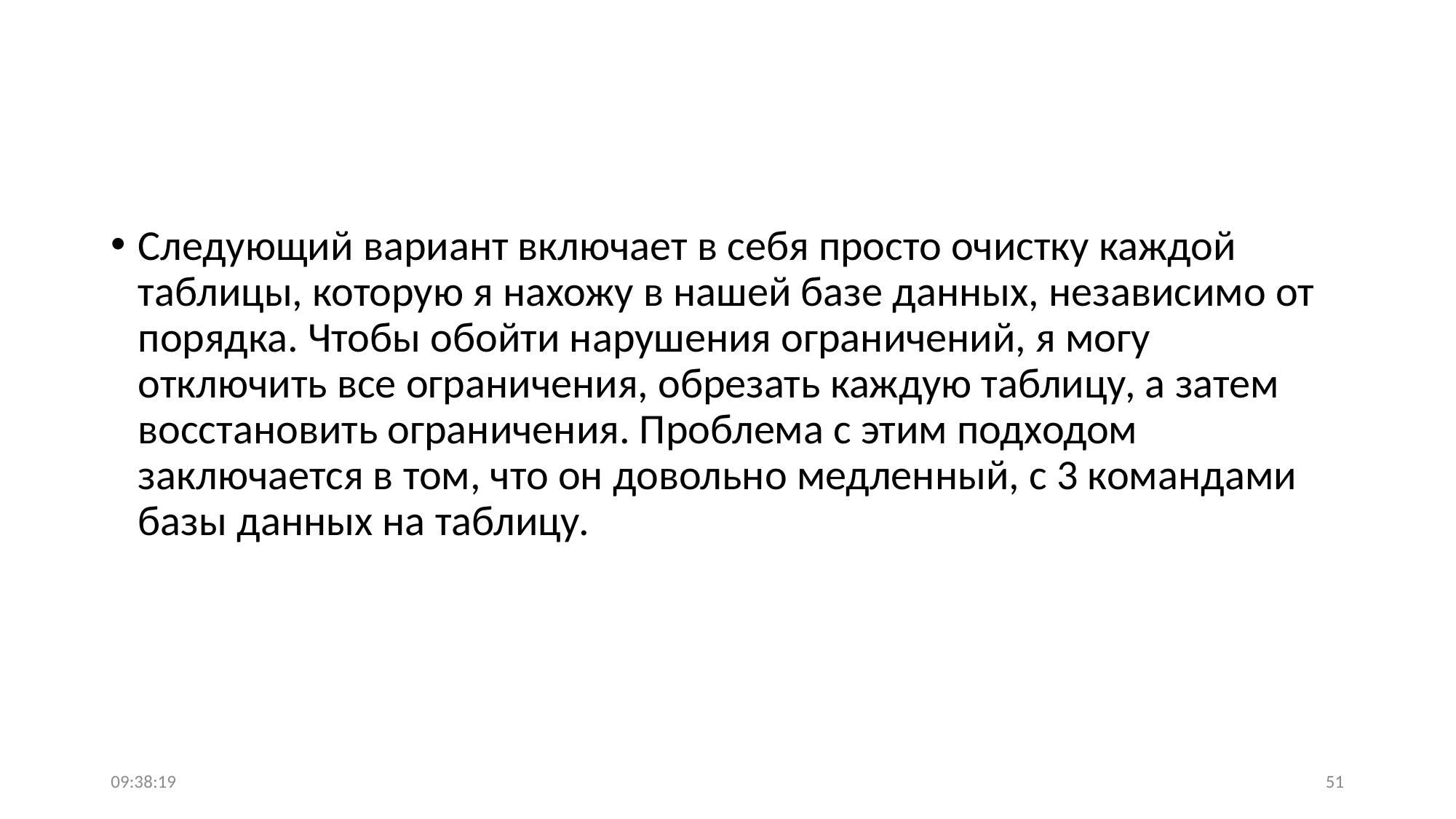

#
Следующий вариант включает в себя просто очистку каждой таблицы, которую я нахожу в нашей базе данных, независимо от порядка. Чтобы обойти нарушения ограничений, я могу отключить все ограничения, обрезать каждую таблицу, а затем восстановить ограничения. Проблема с этим подходом заключается в том, что он довольно медленный, с 3 командами базы данных на таблицу.
09:38:19
51